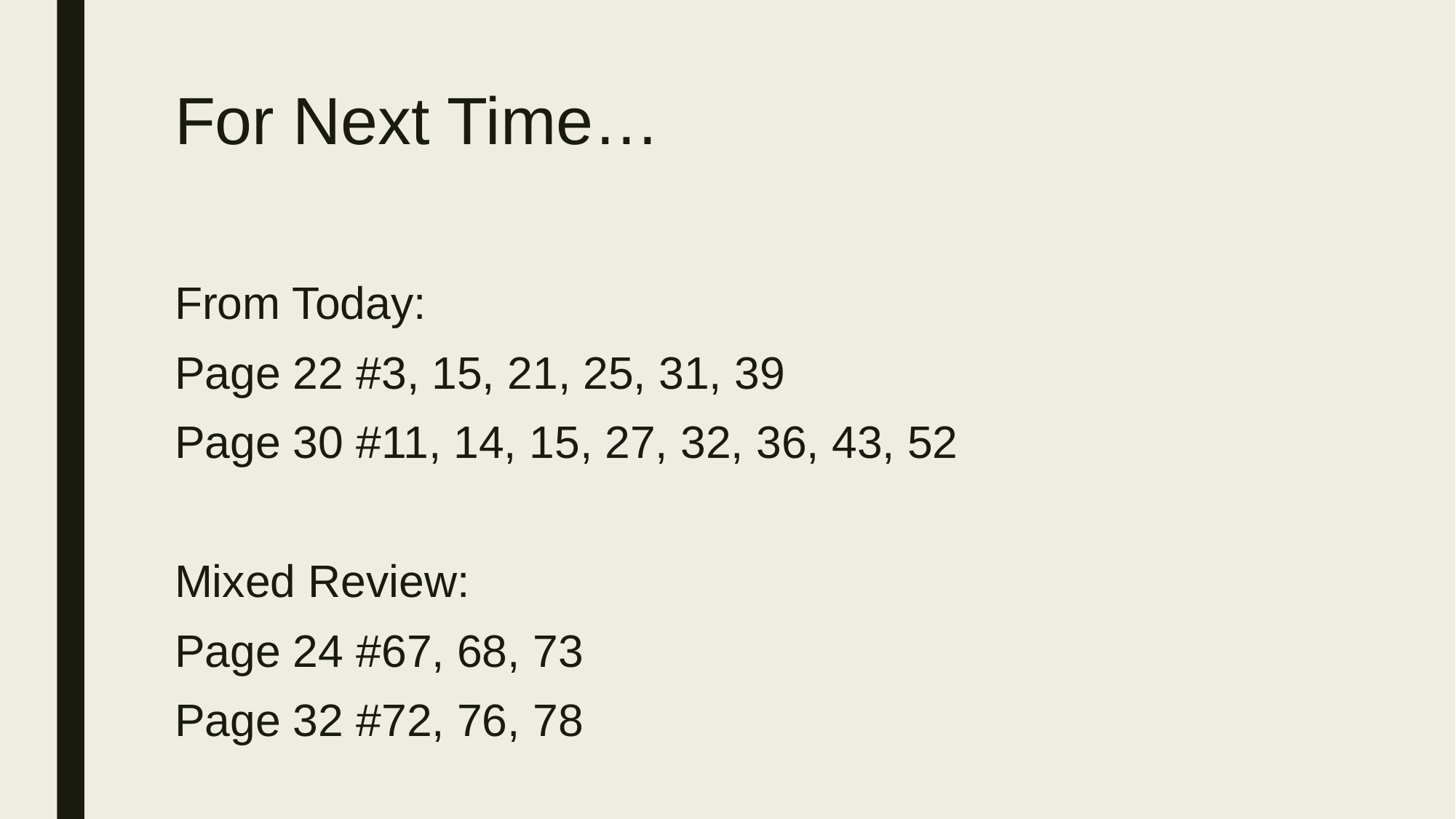

# For Next Time…
From Today:
Page 22 #3, 15, 21, 25, 31, 39
Page 30 #11, 14, 15, 27, 32, 36, 43, 52

Mixed Review:
Page 24 #67, 68, 73
Page 32 #72, 76, 78